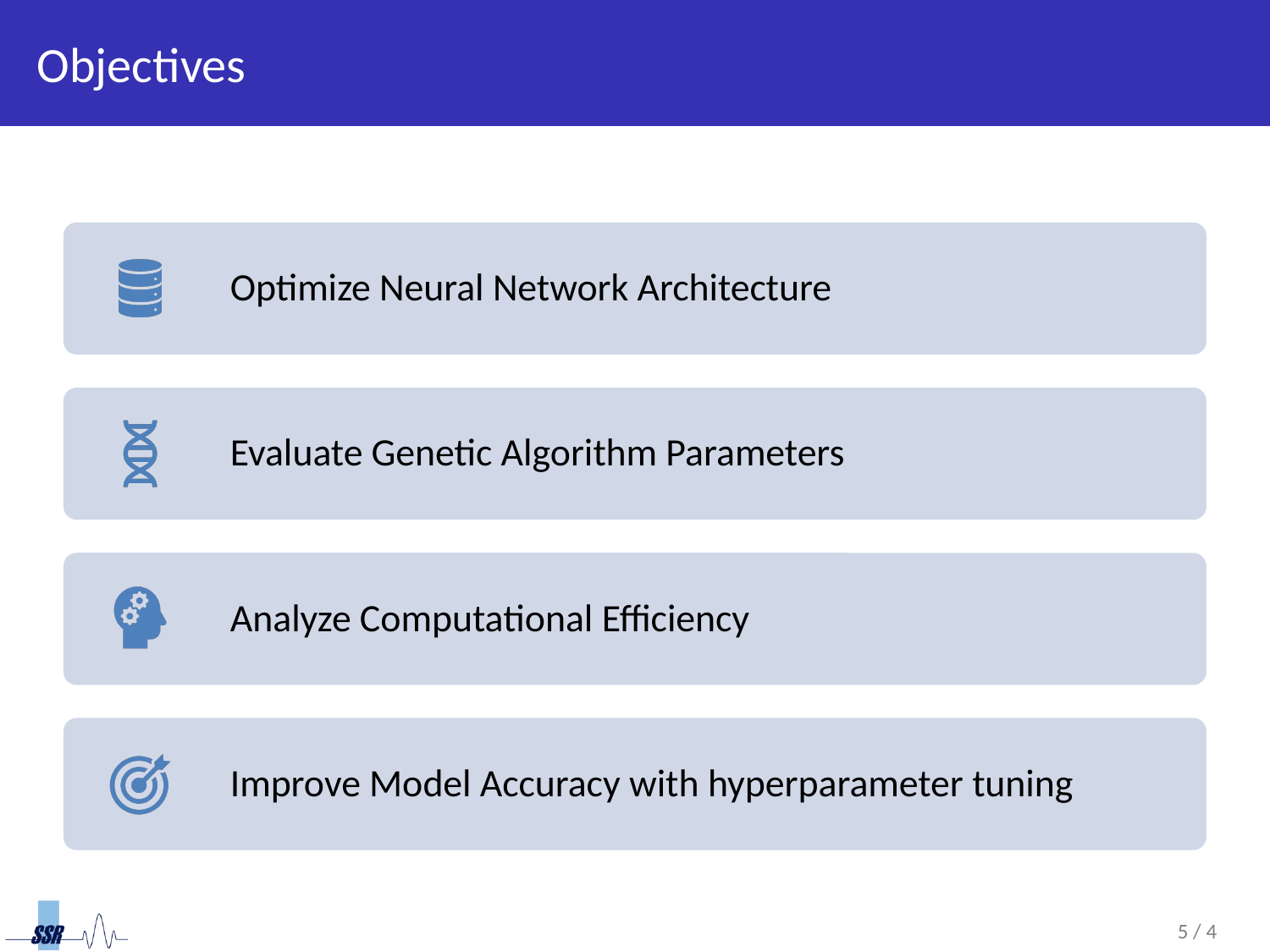

# Objectives
Optimize Neural Network Architecture
Evaluate Genetic Algorithm Parameters
Analyze Computational Efficiency
Improve Model Accuracy with hyperparameter tuning